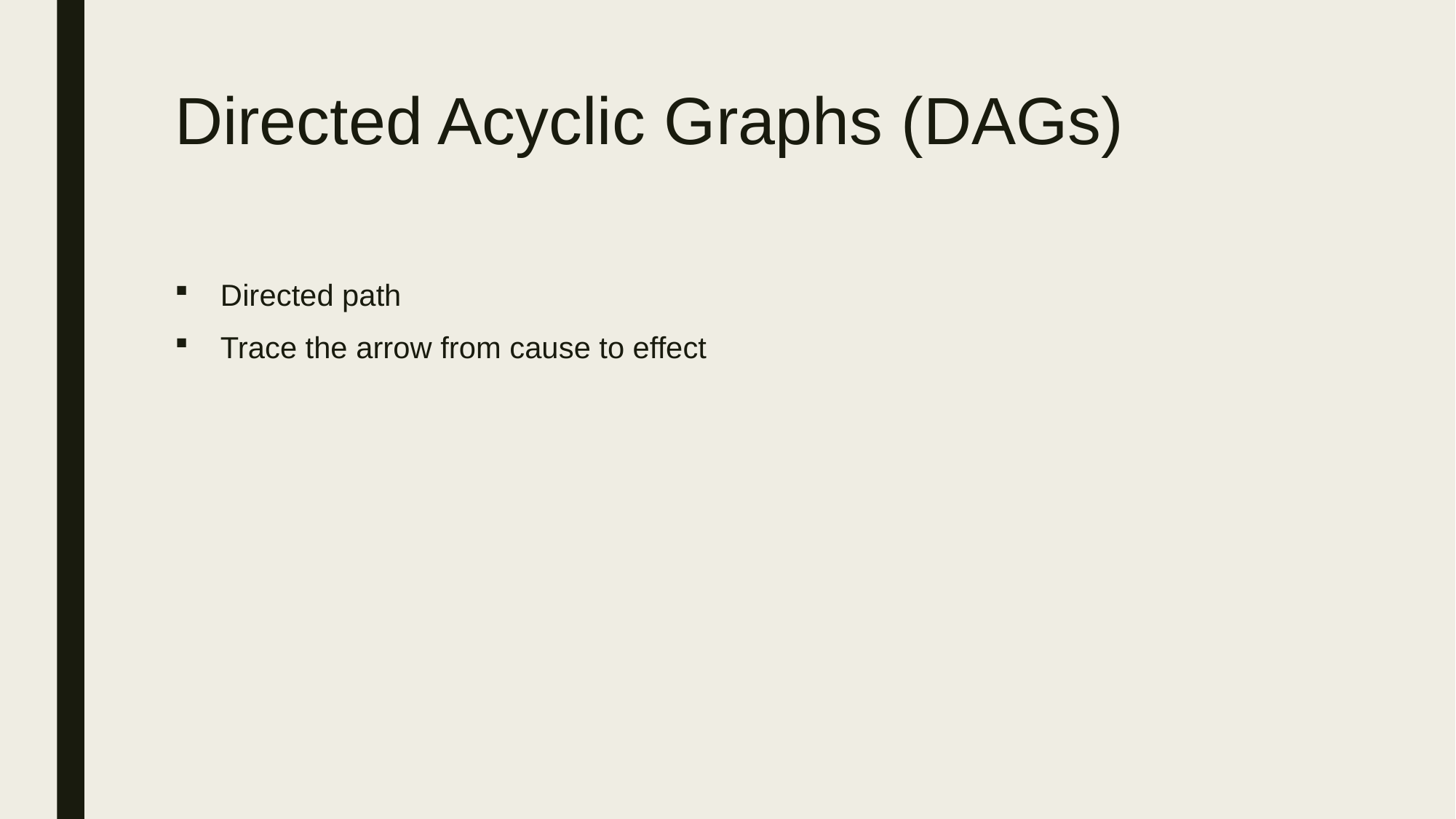

# Directed Acyclic Graphs (DAGs)
Directed path
Trace the arrow from cause to effect